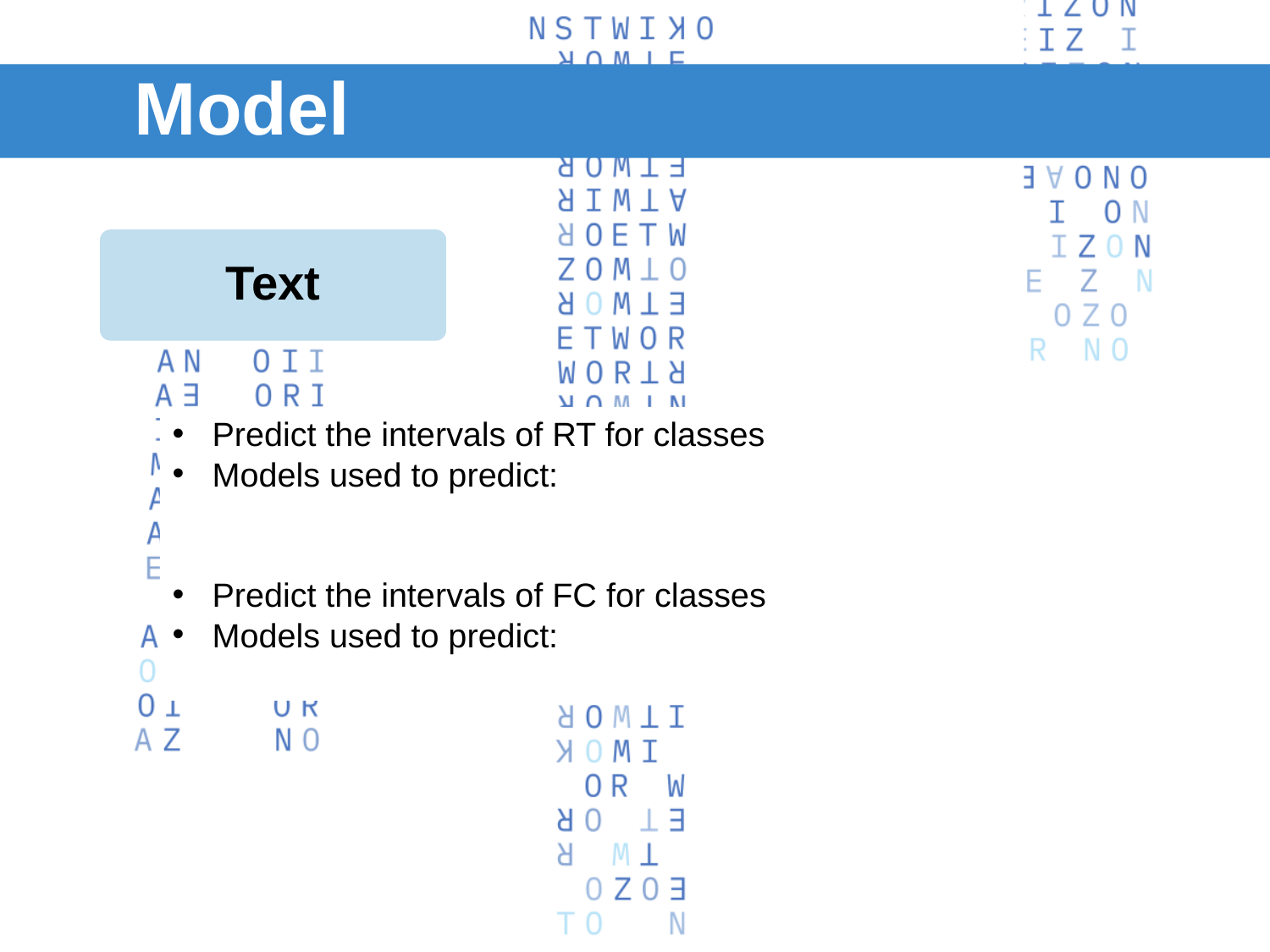

Model

Text
Predict the intervals of RT for classes
Models used to predict:

Predict the intervals of FC for classes
Models used to predict: